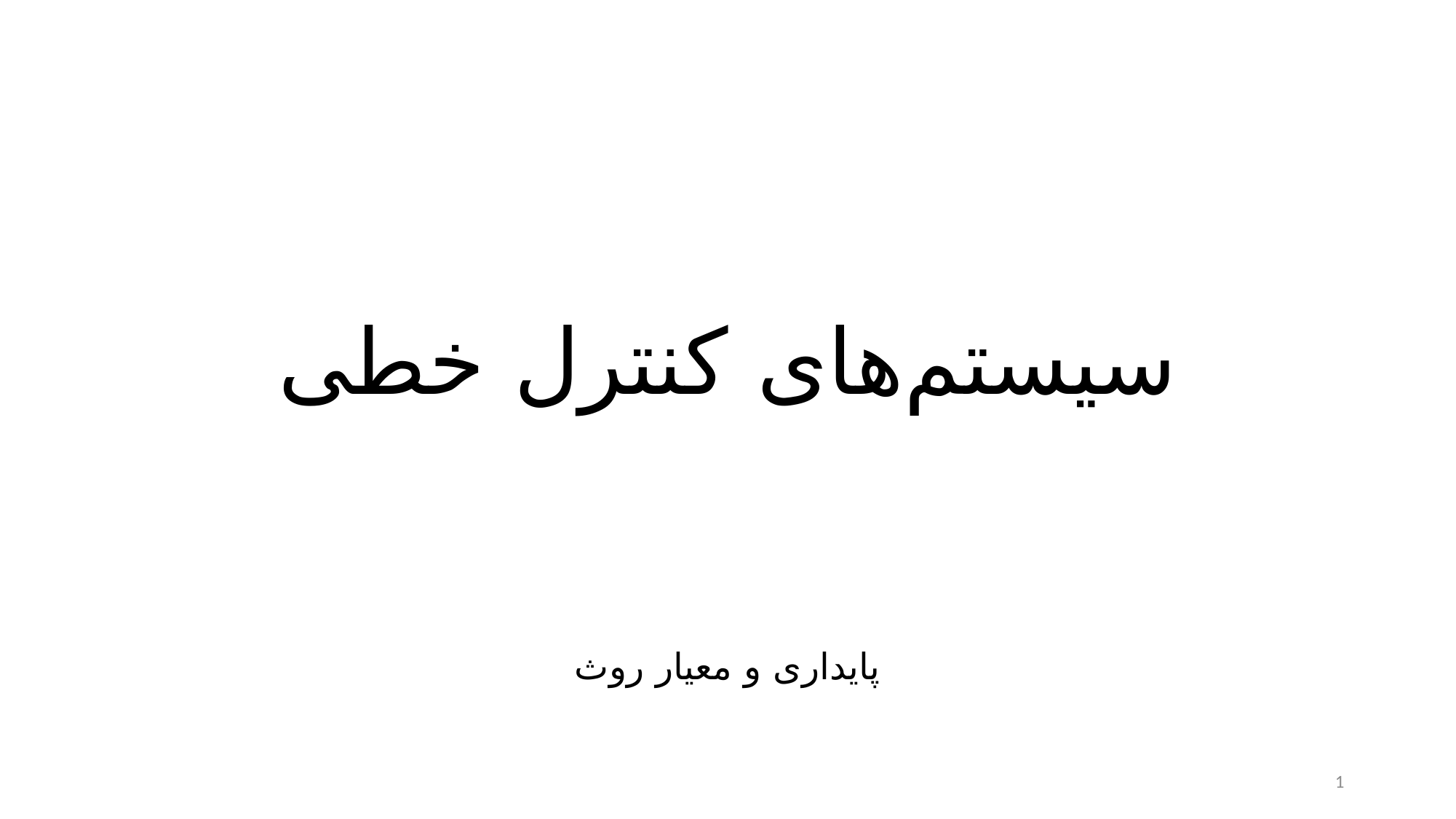

# سیستم‌های کنترل خطی

پایداری و معیار روث
1